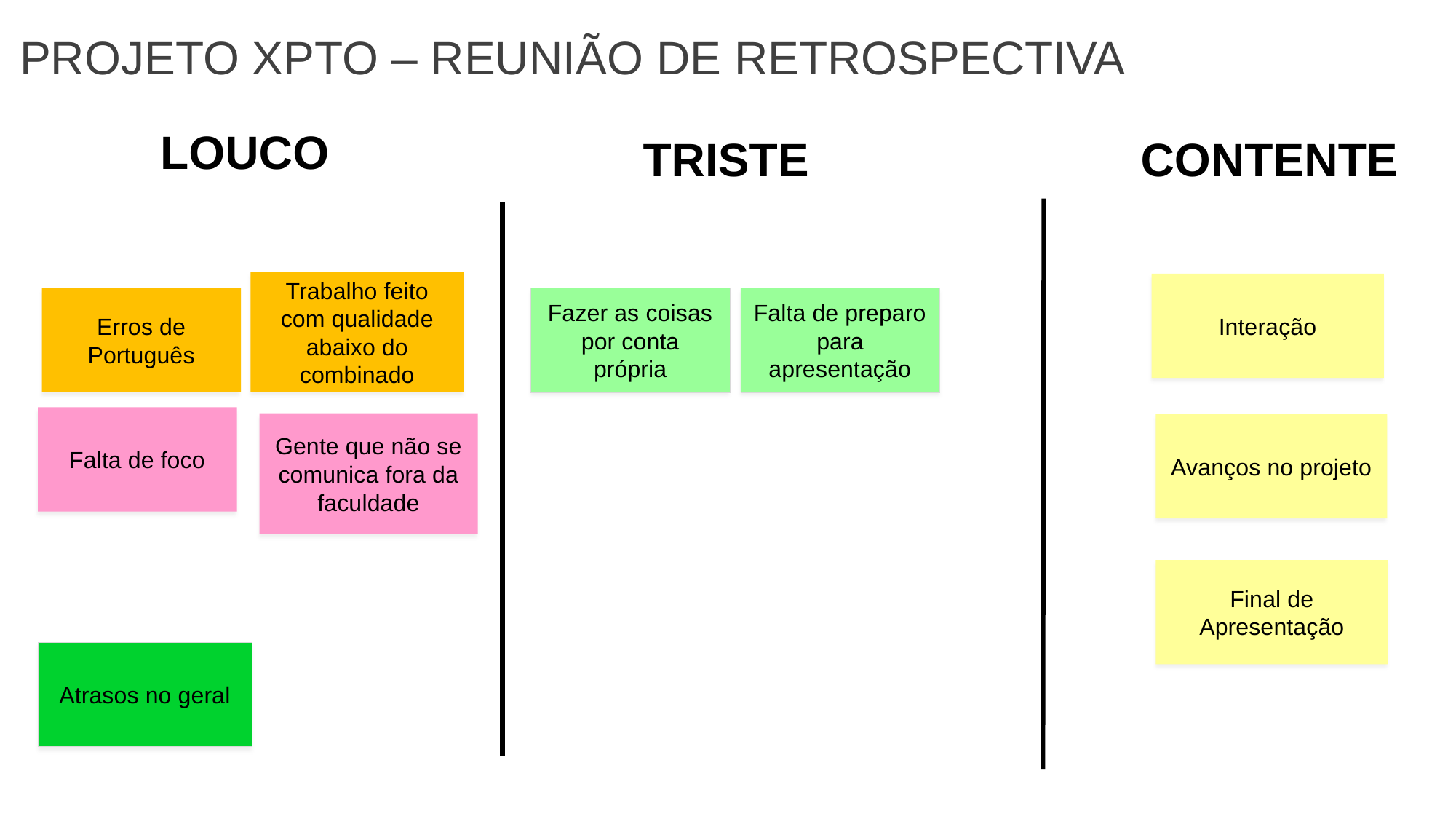

PROJETO XPTO – REUNIÃO DE RETROSPECTIVA
LOUCO
TRISTE
CONTENTE
Trabalho feito com qualidade abaixo do combinado
Interação
Erros de Português
Fazer as coisas por conta própria
Falta de preparo para apresentação
Falta de foco
Gente que não se comunica fora da faculdade
Avanços no projeto
Final de Apresentação
Atrasos no geral